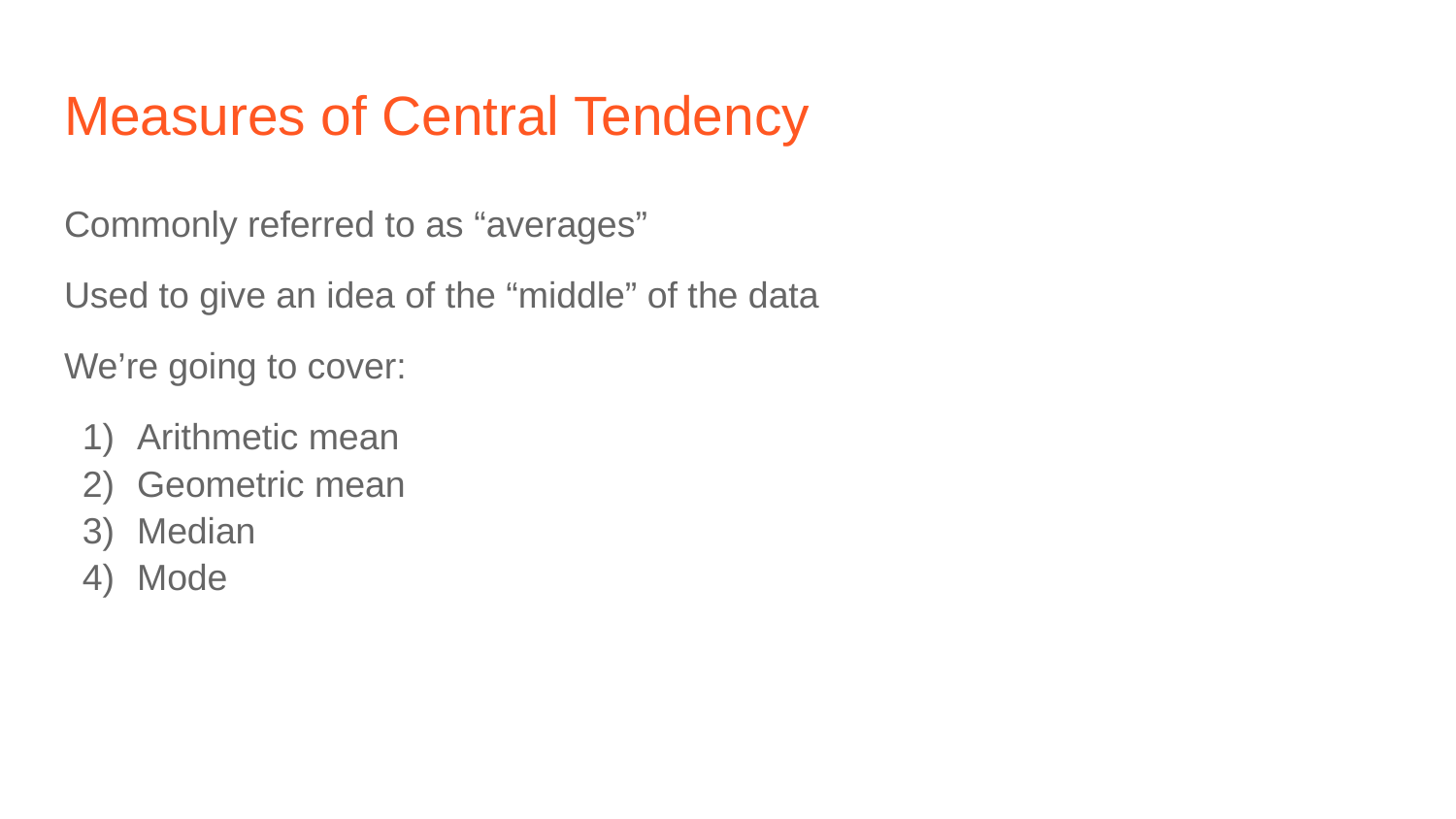

# Measures of Central Tendency

Commonly referred to as “averages”
Used to give an idea of the “middle” of the data
We’re going to cover:
Arithmetic mean
Geometric mean
Median
Mode